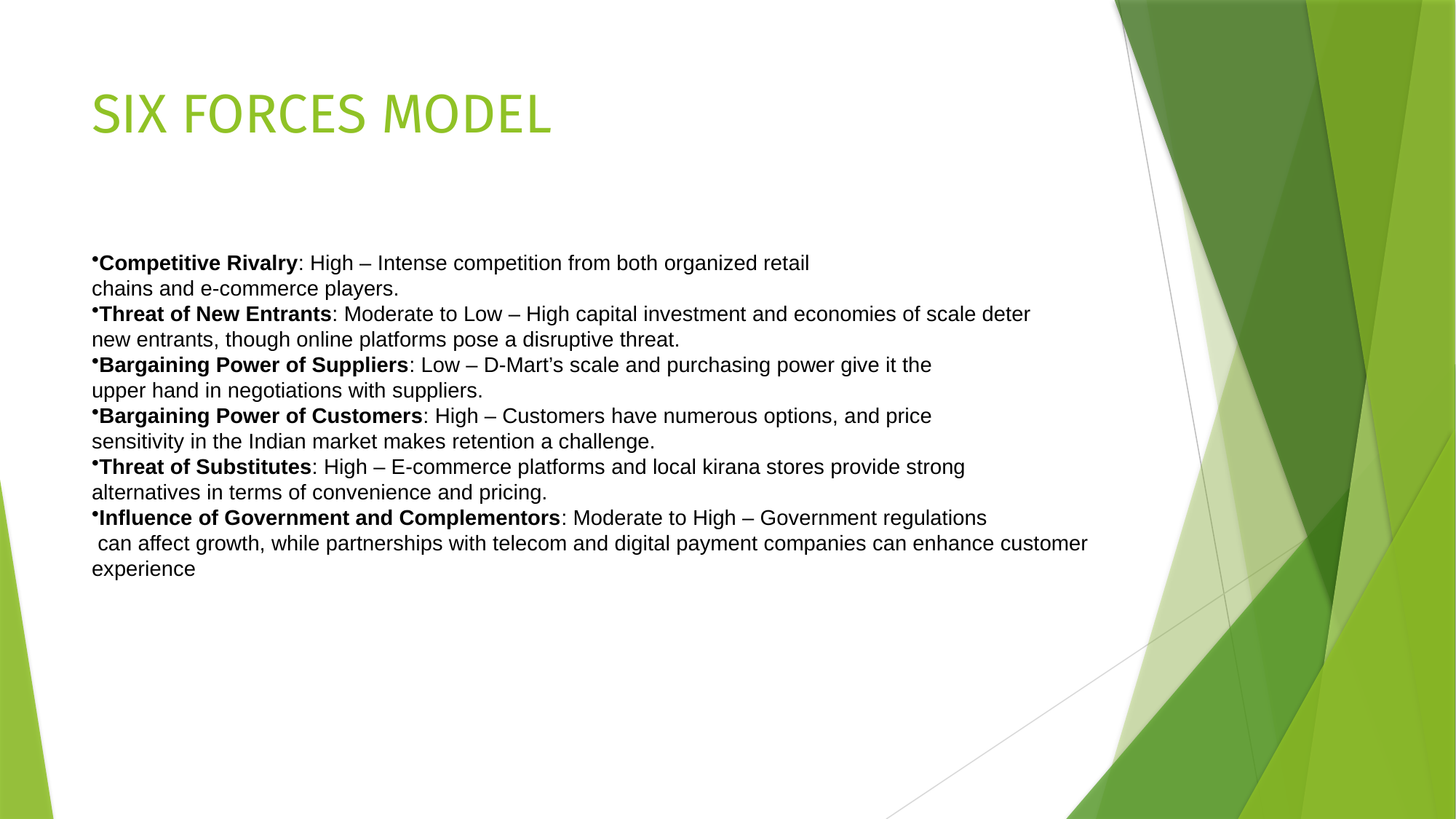

# SIX FORCES MODEL
Competitive Rivalry: High – Intense competition from both organized retail
chains and e-commerce players.
Threat of New Entrants: Moderate to Low – High capital investment and economies of scale deter
new entrants, though online platforms pose a disruptive threat.
Bargaining Power of Suppliers: Low – D-Mart’s scale and purchasing power give it the
upper hand in negotiations with suppliers.
Bargaining Power of Customers: High – Customers have numerous options, and price
sensitivity in the Indian market makes retention a challenge.
Threat of Substitutes: High – E-commerce platforms and local kirana stores provide strong
alternatives in terms of convenience and pricing.
Influence of Government and Complementors: Moderate to High – Government regulations
 can affect growth, while partnerships with telecom and digital payment companies can enhance customer experience